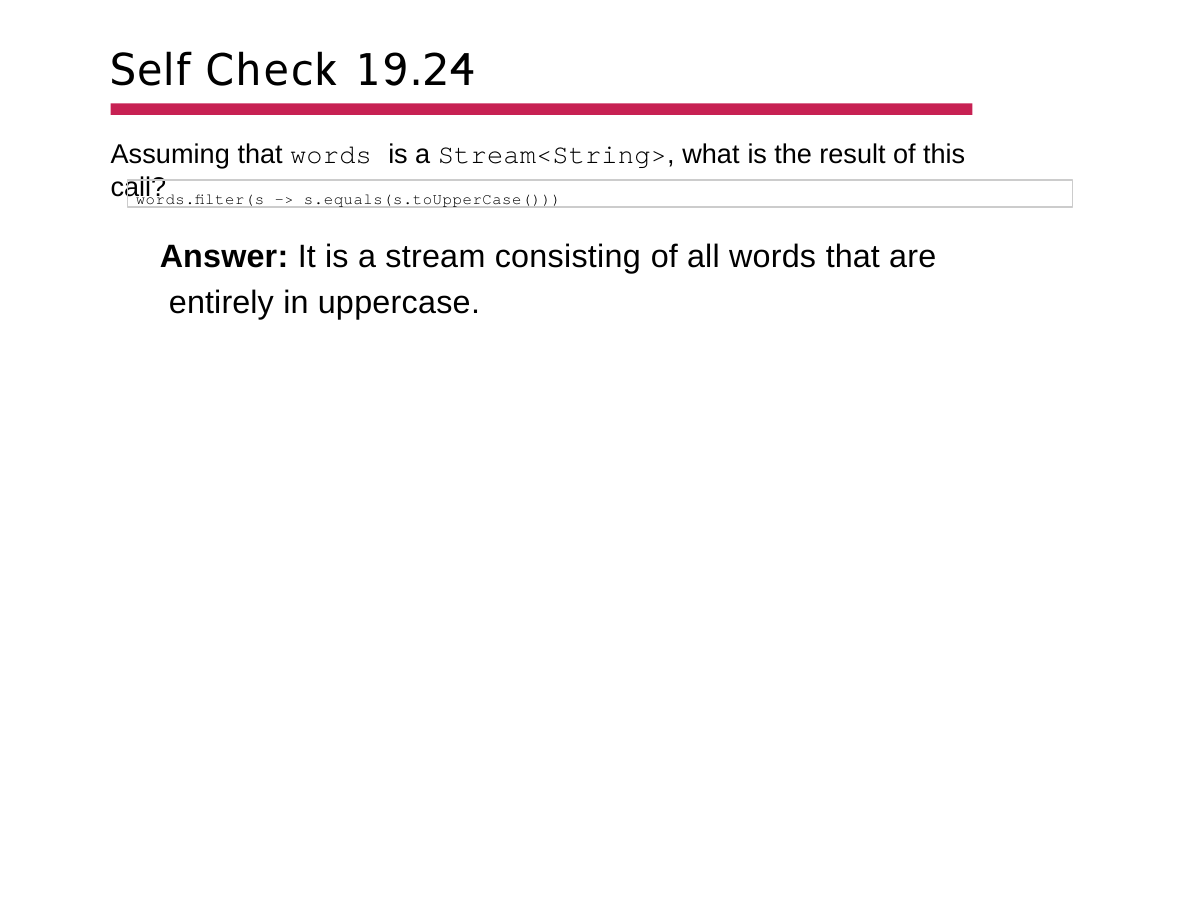

# Self Check 19.24
Assuming that words is a Stream<String>, what is the result of this call?
words.filter(s -> s.equals(s.toUpperCase()))
Answer: It is a stream consisting of all words that are  entirely in uppercase.